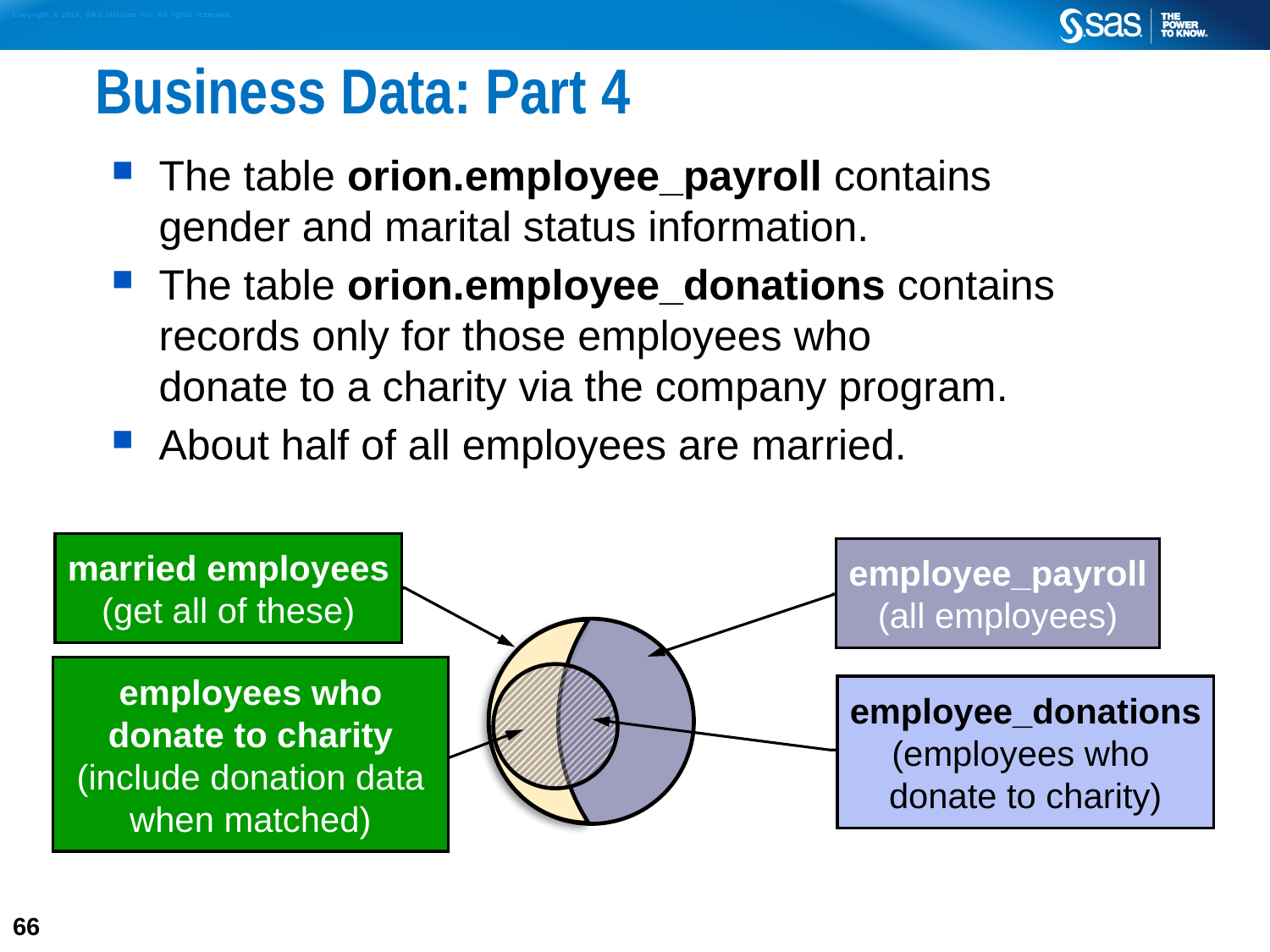

# Business Data: Part 4
The table orion.employee_payroll contains
gender and marital status information.
The table orion.employee_donations contains records only for those employees who
donate to a charity via the company program.
About half of all employees are married.
married employees
(get all of these)
employee_payroll
(all employees)

employees who donate to charity
(include donation data when matched)
employee_donations
(employees who
donate to charity)